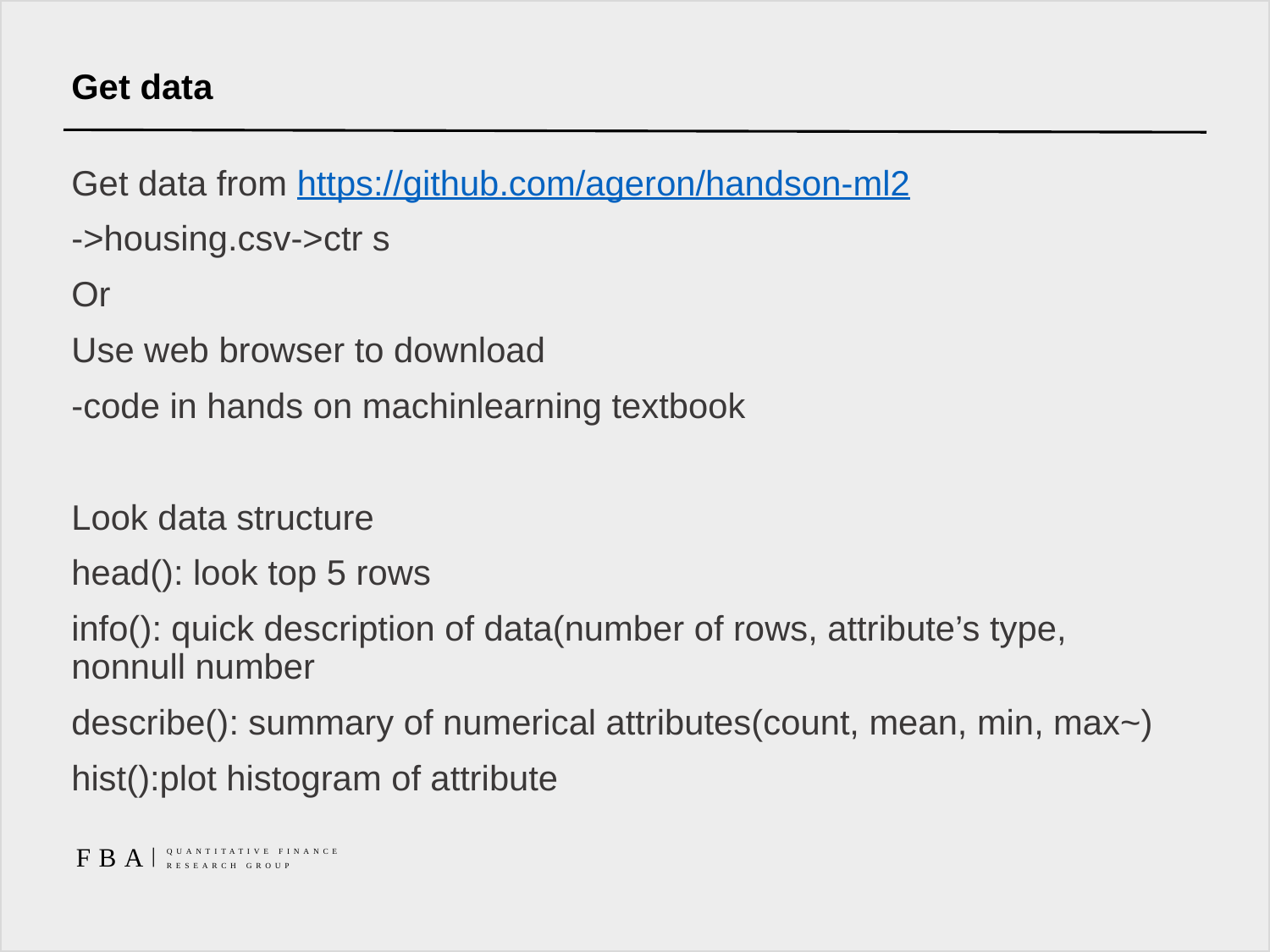

# Get data
Get data from https://github.com/ageron/handson-ml2
->housing.csv->ctr s
Or
Use web browser to download
-code in hands on machinlearning textbook

Look data structure
head(): look top 5 rows
info(): quick description of data(number of rows, attribute’s type, nonnull number
describe(): summary of numerical attributes(count, mean, min, max~)
hist():plot histogram of attribute